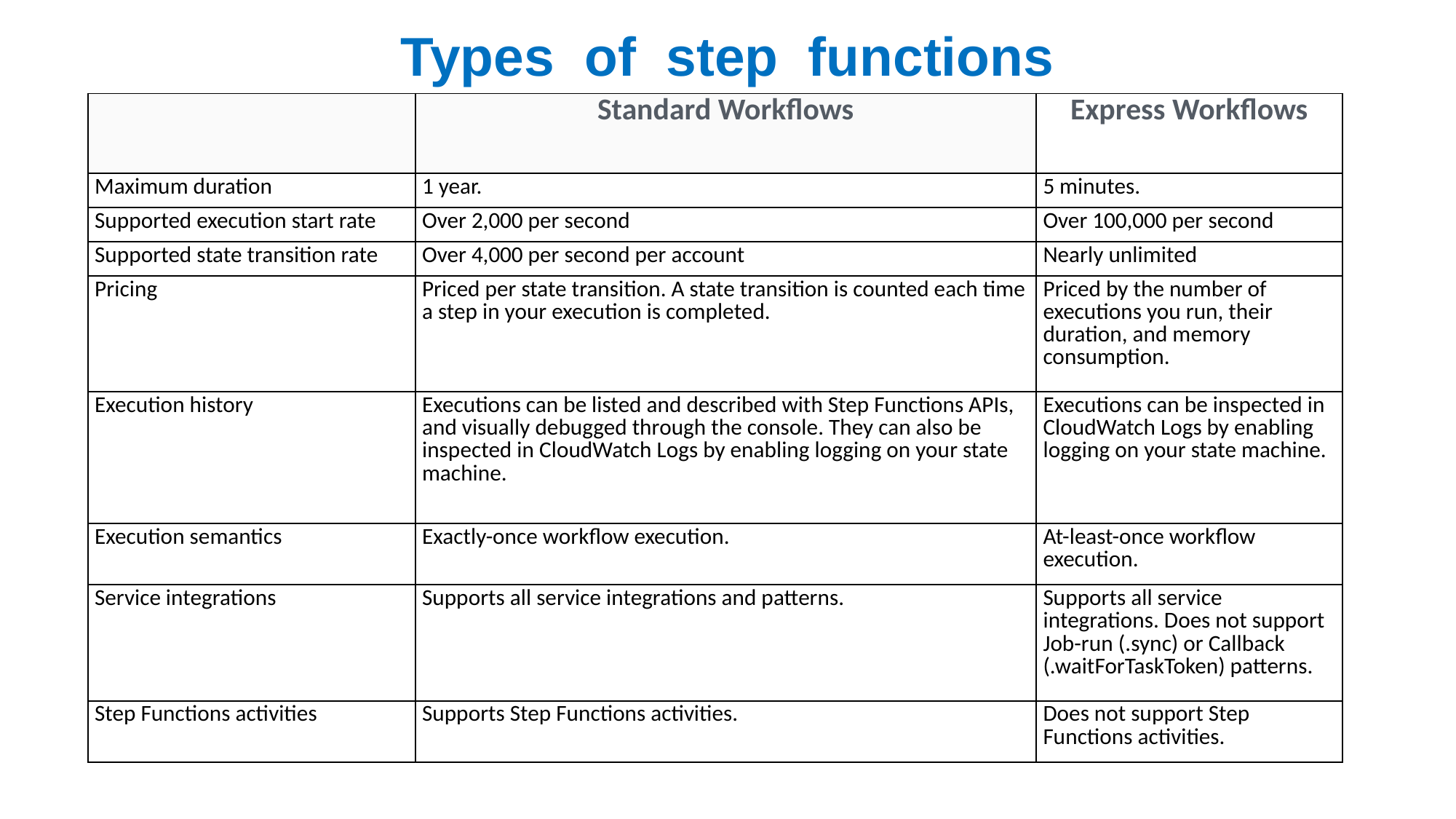

Types  of  step  functions
|  | Standard Workflows | Express Workflows |
| --- | --- | --- |
| Maximum duration | 1 year. | 5 minutes. |
| Supported execution start rate | Over 2,000 per second | Over 100,000 per second |
| Supported state transition rate | Over 4,000 per second per account | Nearly unlimited |
| Pricing | Priced per state transition. A state transition is counted each time a step in your execution is completed. | Priced by the number of executions you run, their duration, and memory consumption. |
| Execution history | Executions can be listed and described with Step Functions APIs, and visually debugged through the console. They can also be inspected in CloudWatch Logs by enabling logging on your state machine. | Executions can be inspected in CloudWatch Logs by enabling logging on your state machine. |
| Execution semantics | Exactly-once workflow execution. | At-least-once workflow execution. |
| Service integrations | Supports all service integrations and patterns. | Supports all service integrations. Does not support Job-run (.sync) or Callback (.waitForTaskToken) patterns. |
| Step Functions activities | Supports Step Functions activities. | Does not support Step Functions activities. |